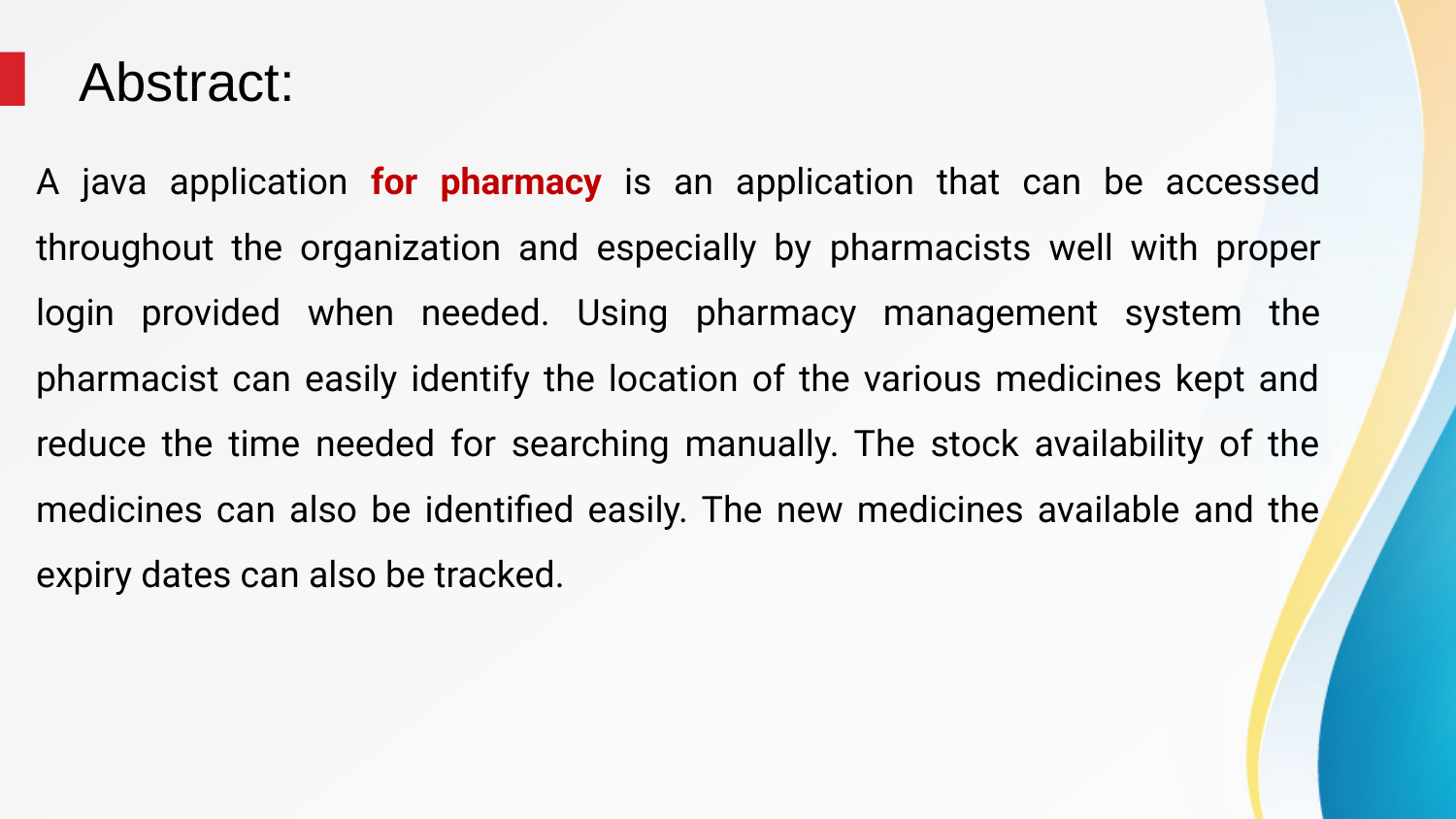

# Abstract:

A java application for pharmacy is an application that can be accessed throughout the organization and especially by pharmacists well with proper login provided when needed. Using pharmacy management system the pharmacist can easily identify the location of the various medicines kept and reduce the time needed for searching manually. The stock availability of the medicines can also be identified easily. The new medicines available and the expiry dates can also be tracked.